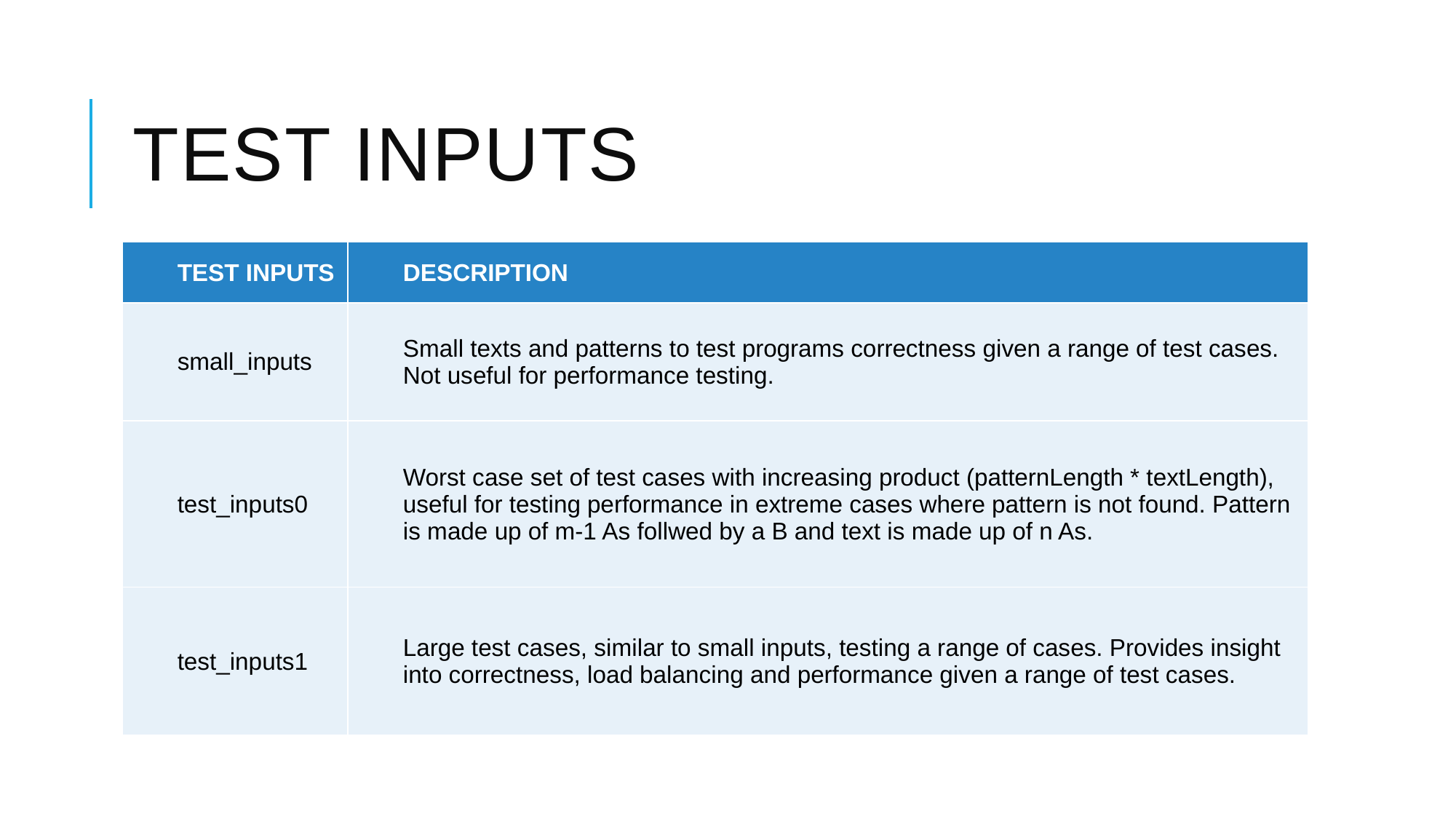

# Test inputs
| TEST INPUTS | DESCRIPTION |
| --- | --- |
| small\_inputs | Small texts and patterns to test programs correctness given a range of test cases. Not useful for performance testing. |
| test\_inputs0 | Worst case set of test cases with increasing product (patternLength \* textLength), useful for testing performance in extreme cases where pattern is not found. Pattern is made up of m-1 As follwed by a B and text is made up of n As. |
| test\_inputs1 | Large test cases, similar to small inputs, testing a range of cases. Provides insight into correctness, load balancing and performance given a range of test cases. |